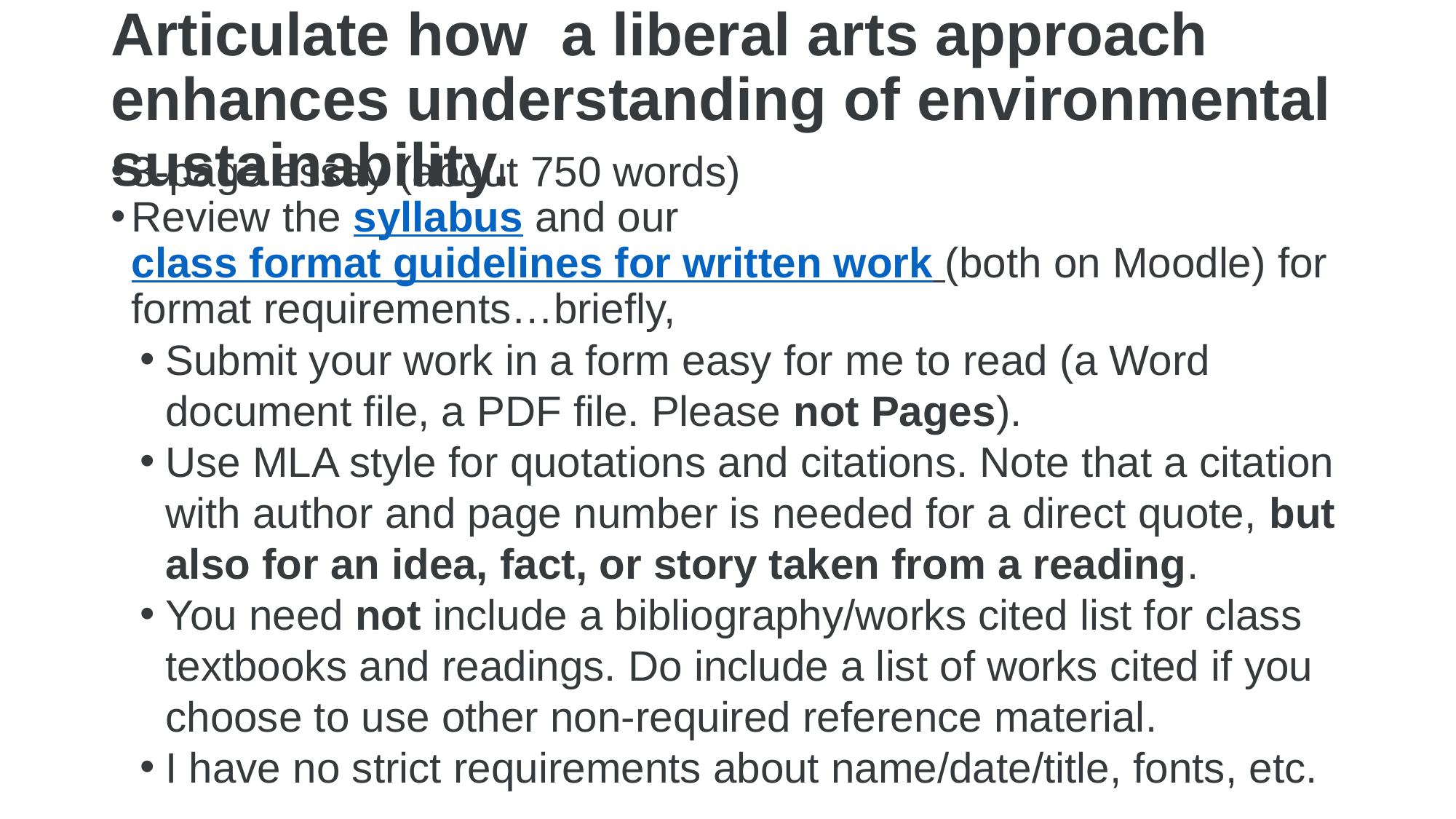

# Articulate how  a liberal arts approach enhances understanding of environmental sustainability.
3-page essay (about 750 words)
Review the syllabus and our class format guidelines for written work (both on Moodle) for format requirements…briefly,
Submit your work in a form easy for me to read (a Word document file, a PDF file. Please not Pages).
Use MLA style for quotations and citations. Note that a citation with author and page number is needed for a direct quote, but also for an idea, fact, or story taken from a reading.
You need not include a bibliography/works cited list for class textbooks and readings. Do include a list of works cited if you choose to use other non-required reference material.
I have no strict requirements about name/date/title, fonts, etc.